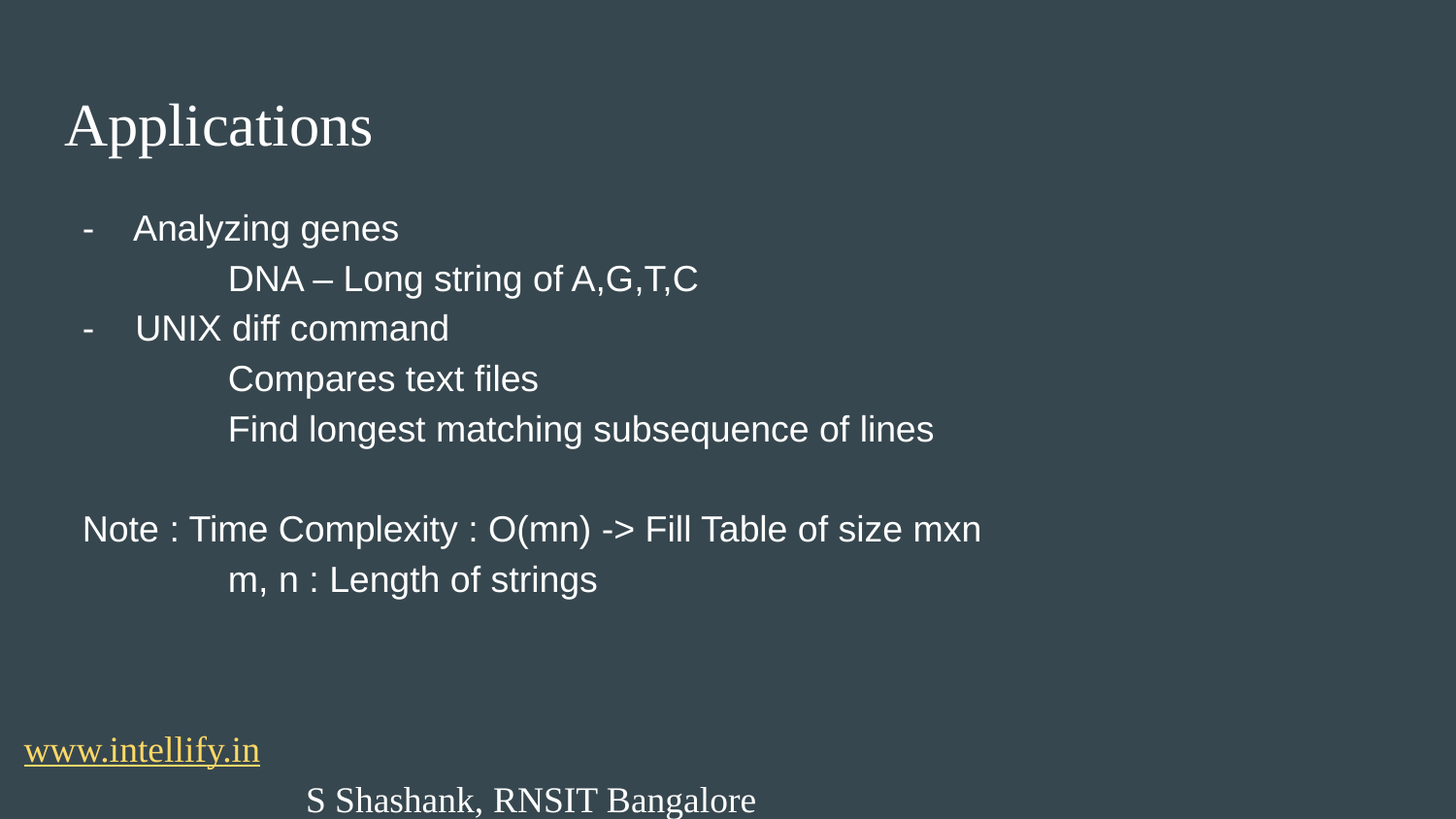

Applications
4
-    Analyzing genes
	DNA – Long string of A,G,T,C
-    UNIX diff command
	Compares text files
	Find longest matching subsequence of lines

Note : Time Complexity : O(mn) -> Fill Table of size mxn
	m, n : Length of strings

4
5
22
15
 www.intellify.in							   			S Shashank, RNSIT Bangalore